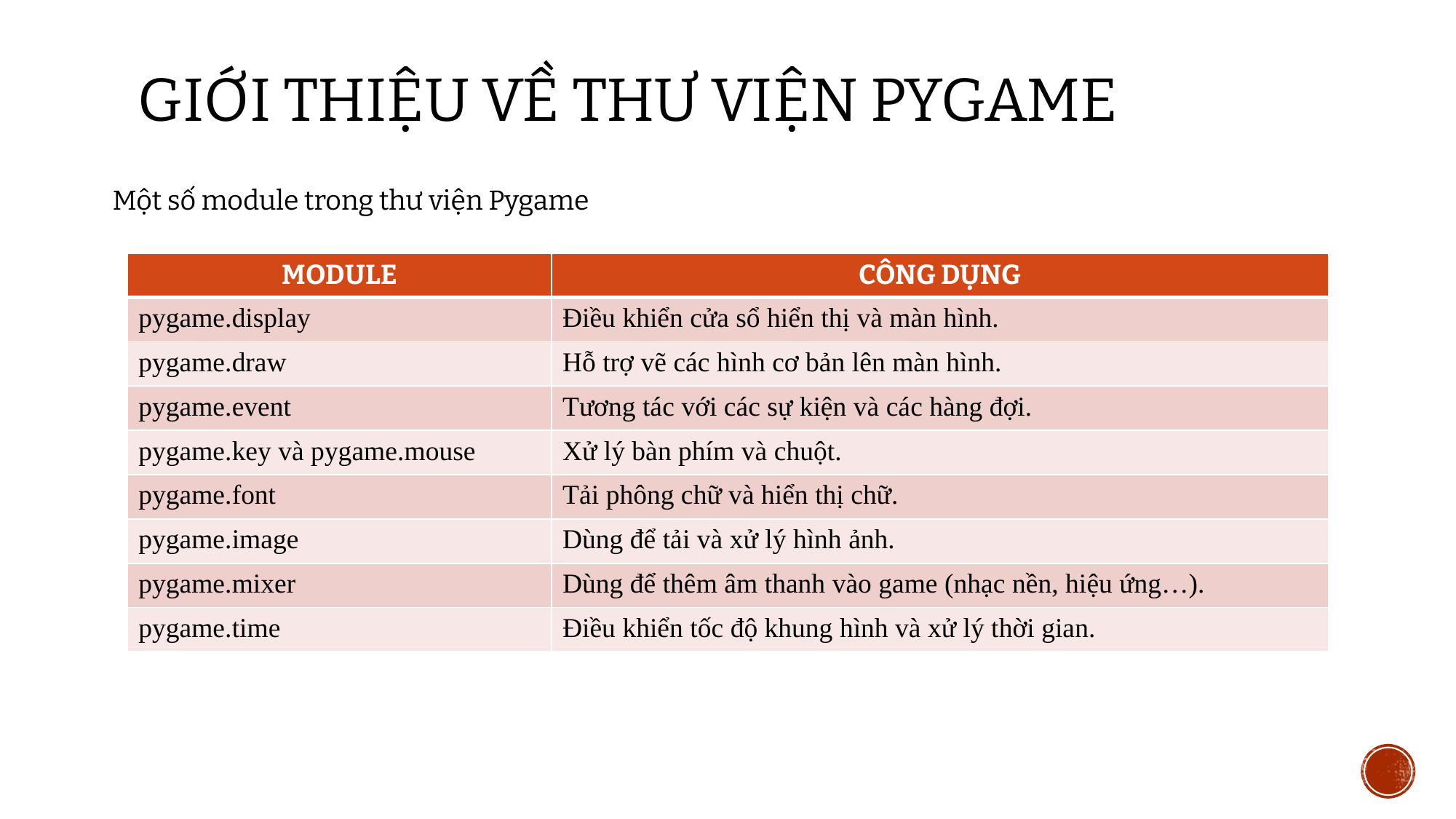

# GiớI thiệu về thư viện pygame
Một số module trong thư viện Pygame
| MODULE | CÔNG DỤNG |
| --- | --- |
| pygame.display | Điều khiển cửa sổ hiển thị và màn hình. |
| pygame.draw | Hỗ trợ vẽ các hình cơ bản lên màn hình. |
| pygame.event | Tương tác với các sự kiện và các hàng đợi. |
| pygame.key và pygame.mouse | Xử lý bàn phím và chuột. |
| pygame.font | Tải phông chữ và hiển thị chữ. |
| pygame.image | Dùng để tải và xử lý hình ảnh. |
| pygame.mixer | Dùng để thêm âm thanh vào game (nhạc nền, hiệu ứng…). |
| pygame.time | Điều khiển tốc độ khung hình và xử lý thời gian. |